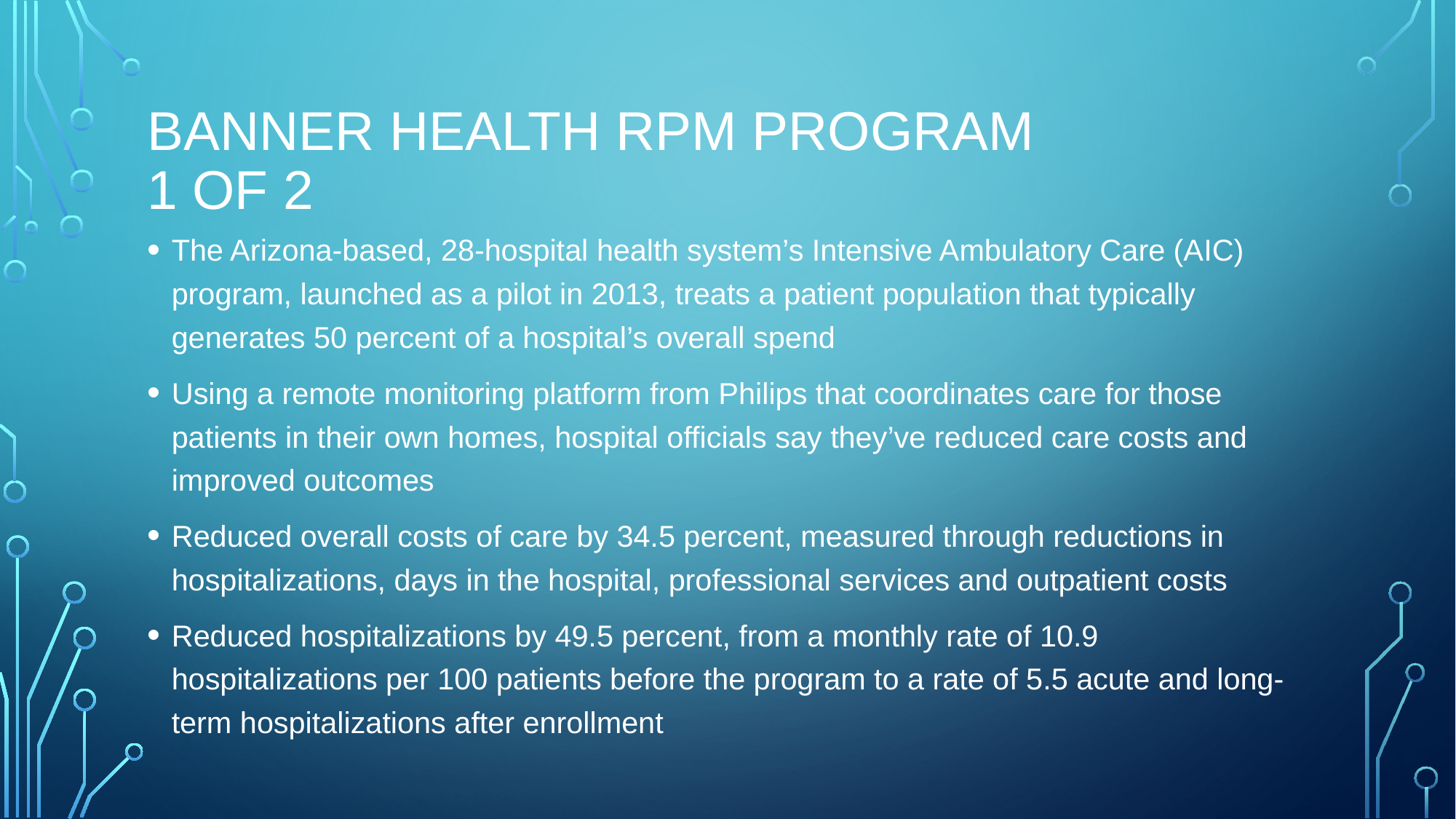

# Banner Health RPM Program                 1 of 2
The Arizona-based, 28-hospital health system’s Intensive Ambulatory Care (AIC) program, launched as a pilot in 2013, treats a patient population that typically generates 50 percent of a hospital’s overall spend
Using a remote monitoring platform from Philips that coordinates care for those patients in their own homes, hospital officials say they’ve reduced care costs and improved outcomes
Reduced overall costs of care by 34.5 percent, measured through reductions in hospitalizations, days in the hospital, professional services and outpatient costs
Reduced hospitalizations by 49.5 percent, from a monthly rate of 10.9 hospitalizations per 100 patients before the program to a rate of 5.5 acute and long-term hospitalizations after enrollment